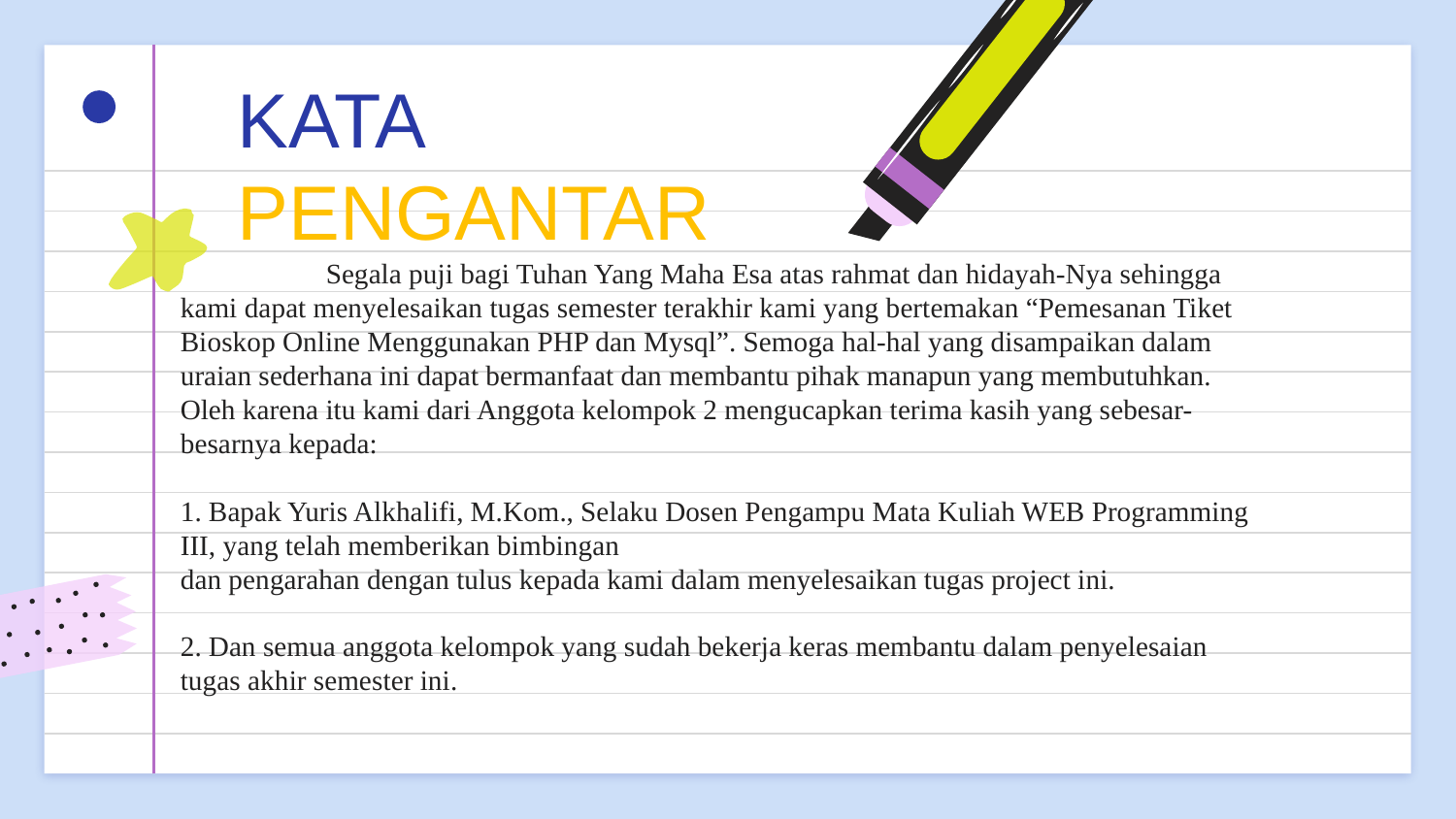

KATA PENGANTAR
# Segala puji bagi Tuhan Yang Maha Esa atas rahmat dan hidayah-Nya sehingga kami dapat menyelesaikan tugas semester terakhir kami yang bertemakan “Pemesanan Tiket Bioskop Online Menggunakan PHP dan Mysql”. Semoga hal-hal yang disampaikan dalam uraian sederhana ini dapat bermanfaat dan membantu pihak manapun yang membutuhkan. Oleh karena itu kami dari Anggota kelompok 2 mengucapkan terima kasih yang sebesar-besarnya kepada: 1. Bapak Yuris Alkhalifi, M.Kom., Selaku Dosen Pengampu Mata Kuliah WEB Programming III, yang telah memberikan bimbingan dan pengarahan dengan tulus kepada kami dalam menyelesaikan tugas project ini. 2. Dan semua anggota kelompok yang sudah bekerja keras membantu dalam penyelesaian tugas akhir semester ini.